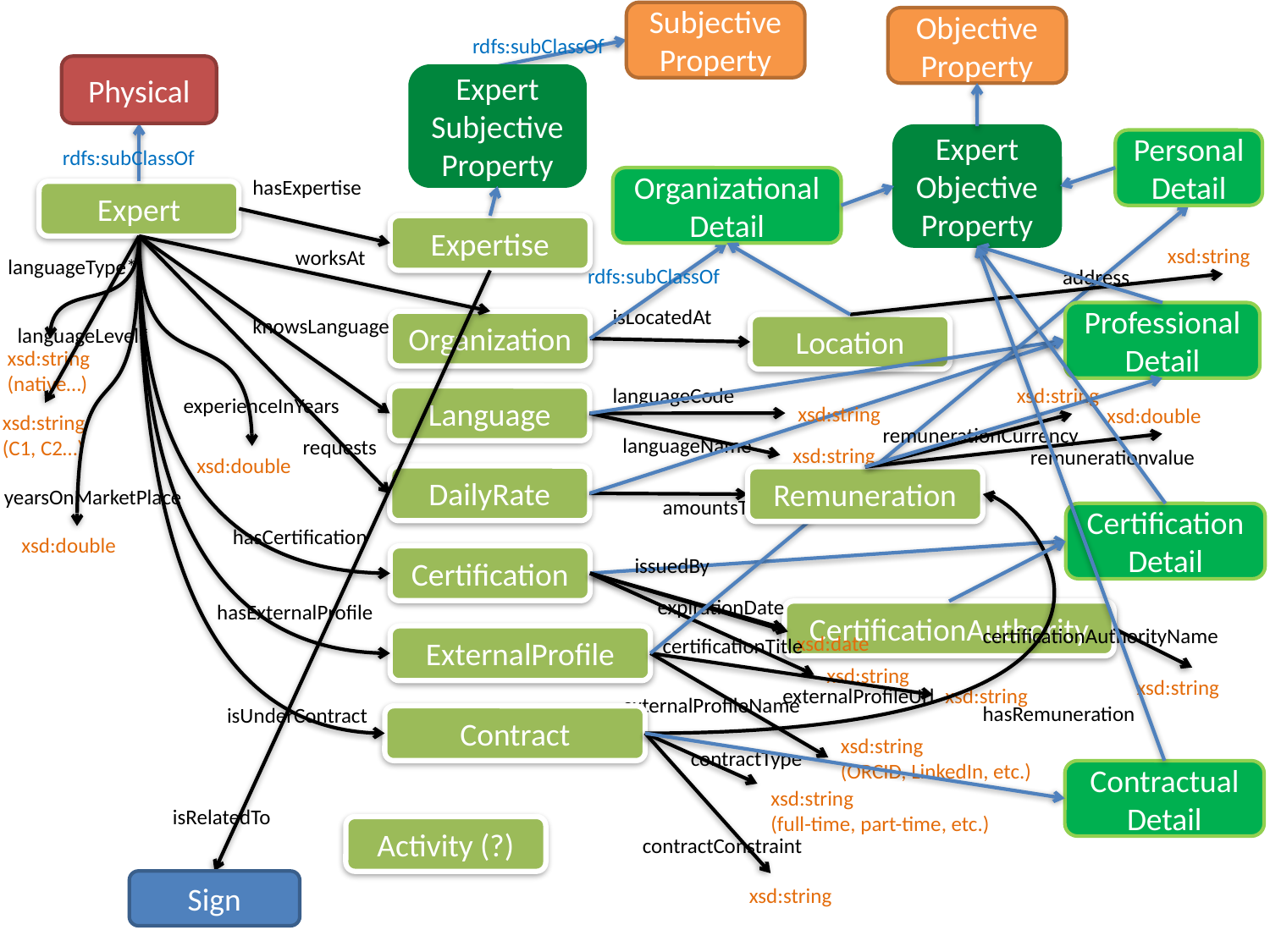

SubjectiveProperty
Objective Property
rdfs:subClassOf
Physical
Expert Subjective
Property
Expert Objective
Property
Personal
Detail
rdfs:subClassOf
hasExpertise
Organizational
Detail
Expert
Expertise
xsd:string
worksAt
languageType*
rdfs:subClassOf
address…
isLocatedAt
Professional
Detail
knowsLanguage
Organization
Location
languageLevel*
xsd:string
(native…)
languageCode
xsd:string
experienceInYears
Language
xsd:string
xsd:double
xsd:string
(C1, C2…)
remunerationCurrency
languageName
requests
xsd:string
remunerationvalue
xsd:double
DailyRate
Remuneration
yearsOnMarketPlace
amountsTo
Certification
Detail
hasCertification
xsd:double
Certification
issuedBy
expirationDate
hasExternalProfile
CertificationAuthority
certificationAuthorityName
xsd:date
ExternalProfile
certificationTitle
xsd:string
xsd:string
externalProfileUrl
xsd:string
externalProfileName
hasRemuneration
isUnderContract
Contract
xsd:string
(ORCID, LinkedIn, etc.)
contractType
Contractual
Detail
xsd:string
(full-time, part-time, etc.)
isRelatedTo
Activity (?)
contractConstraint
Sign
xsd:string